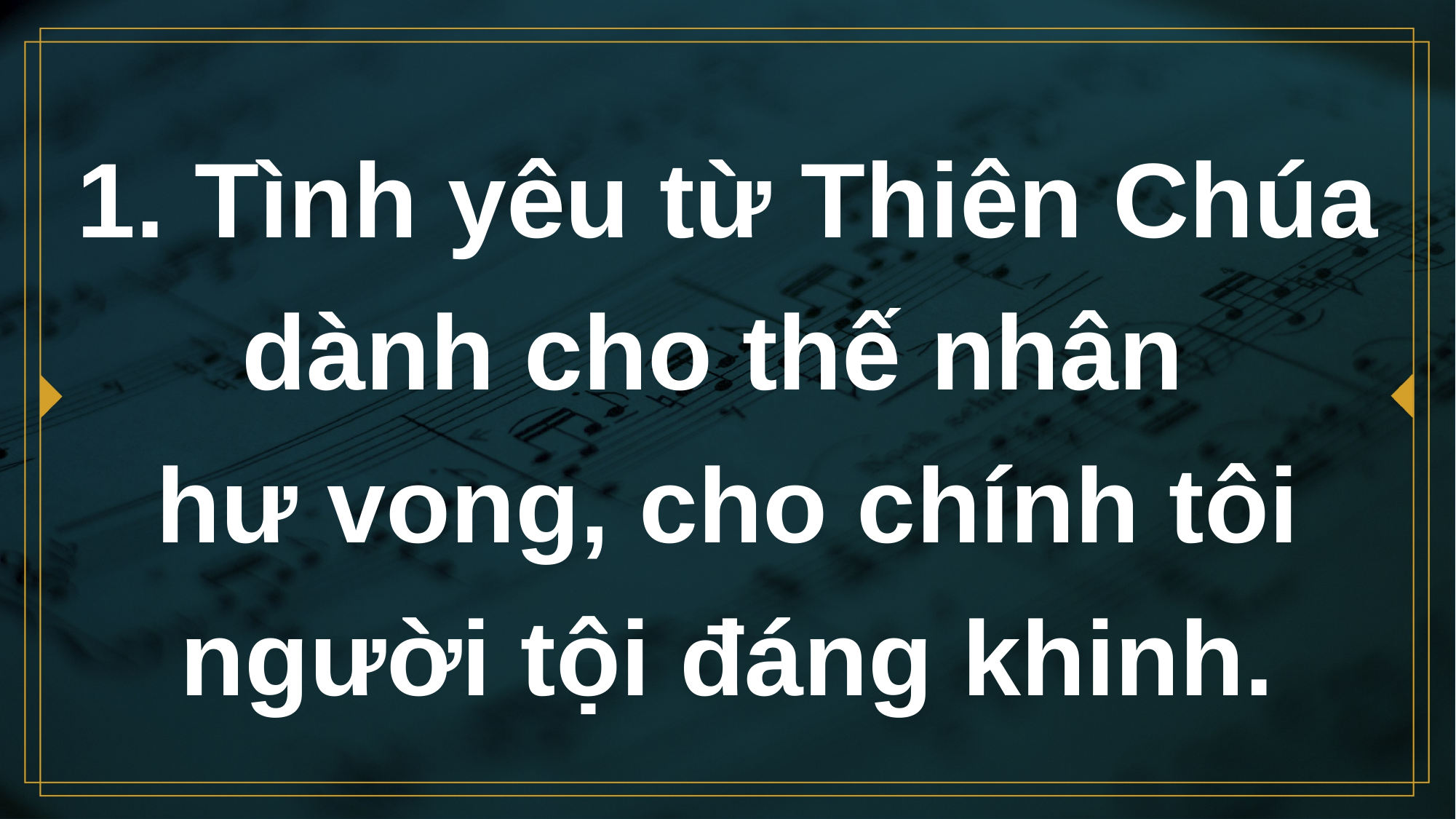

# 1. Tình yêu từ Thiên Chúa dành cho thế nhân hư vong, cho chính tôi người tội đáng khinh.